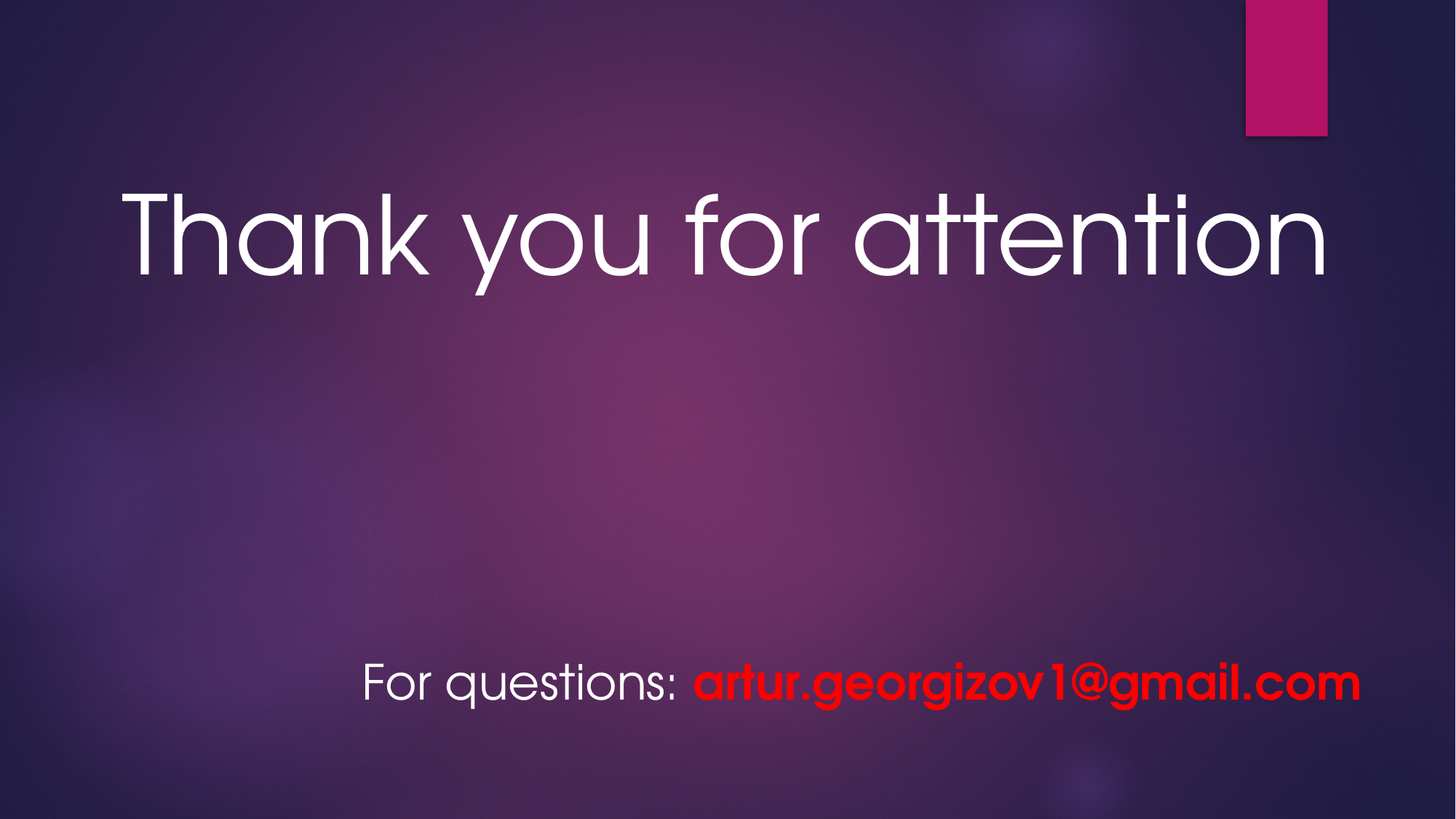

Thank you for attention
For questions: artur.georgizov1@gmail.com